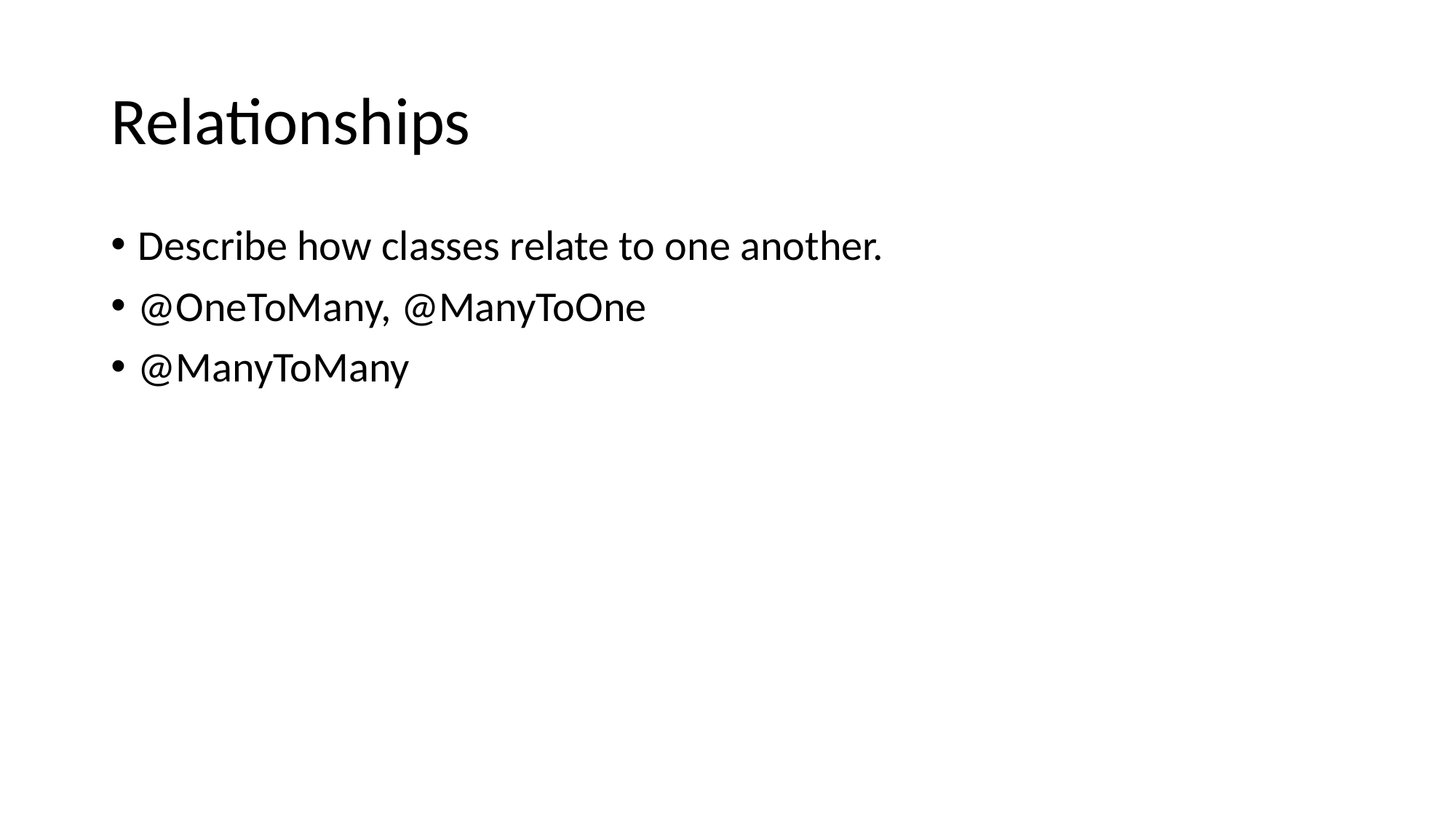

# Relationships
Describe how classes relate to one another.
@OneToMany, @ManyToOne
@ManyToMany